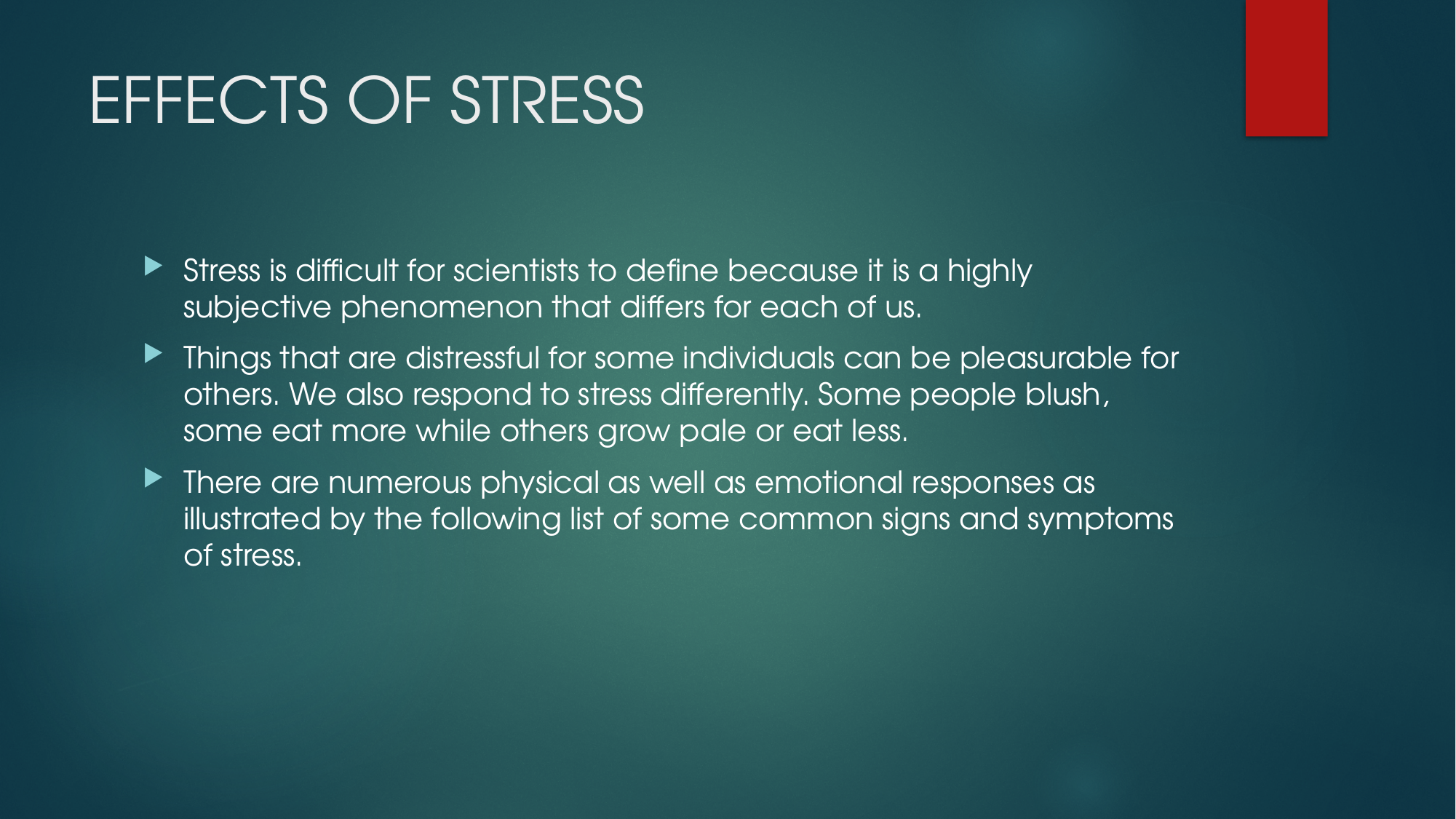

# EFFECTS OF STRESS
Stress is difficult for scientists to define because it is a highly subjective phenomenon that differs for each of us.
Things that are distressful for some individuals can be pleasurable for others. We also respond to stress differently. Some people blush, some eat more while others grow pale or eat less.
There are numerous physical as well as emotional responses as illustrated by the following list of some common signs and symptoms of stress.